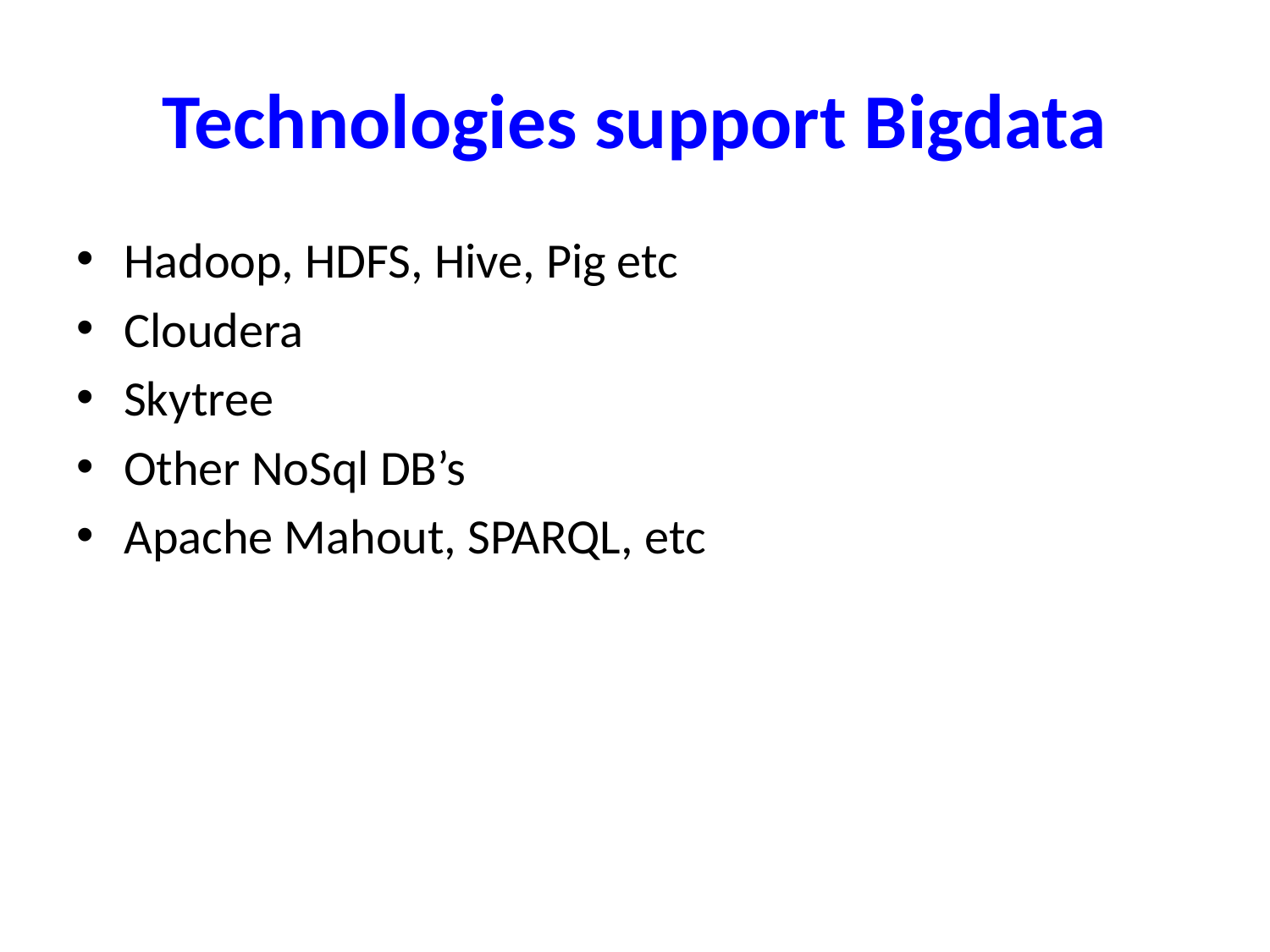

# Technologies support Bigdata
Hadoop, HDFS, Hive, Pig etc
Cloudera
Skytree
Other NoSql DB’s
Apache Mahout, SPARQL, etc